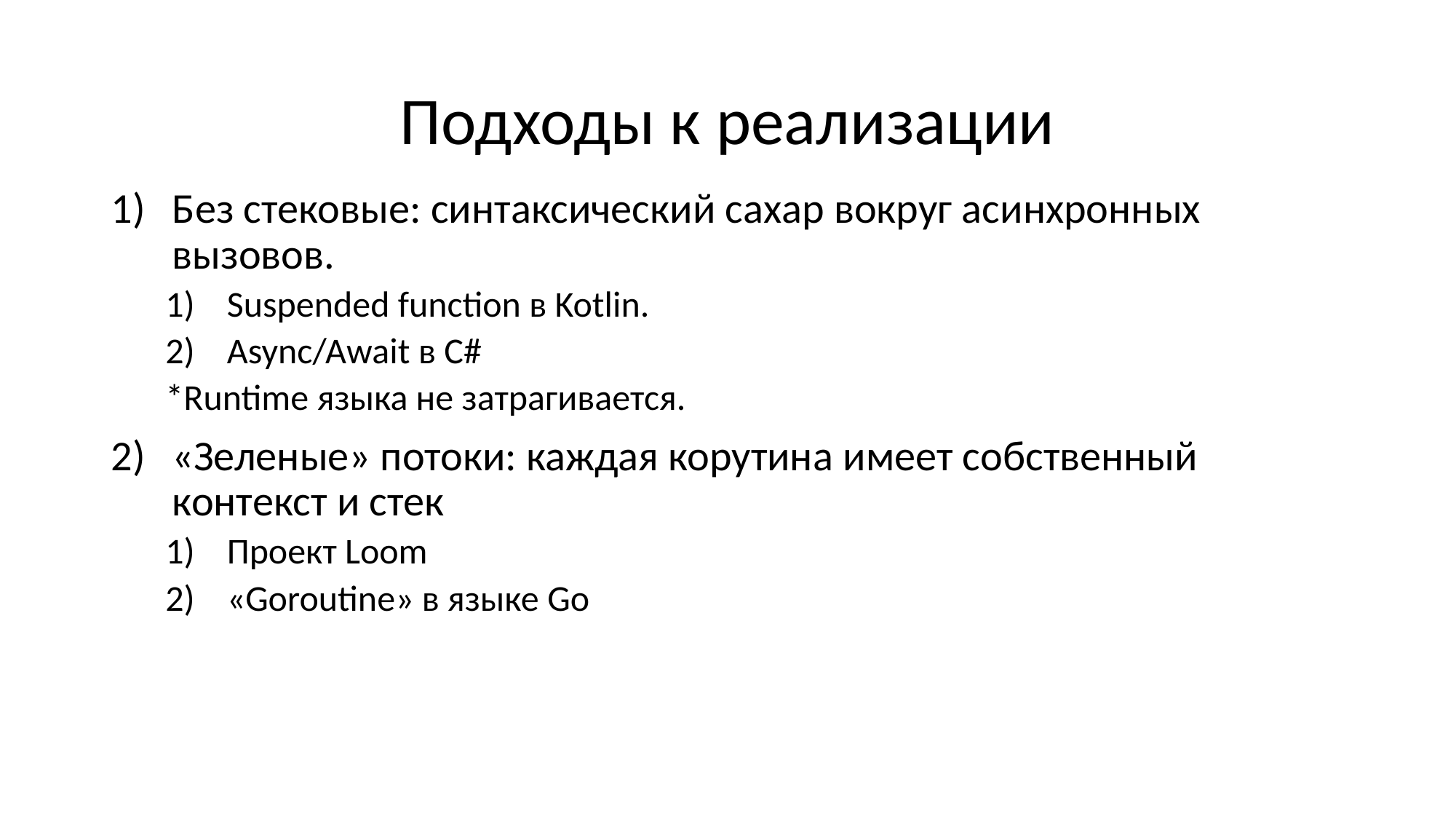

# Подходы к реализации
Без стековые: синтаксический сахар вокруг асинхронных вызовов.
Suspended function в Kotlin.
Async/Await в C#
*Runtime языка не затрагивается.
«Зеленые» потоки: каждая корутина имеет собственный контекст и стек
Проект Loom
«Goroutine» в языке Go